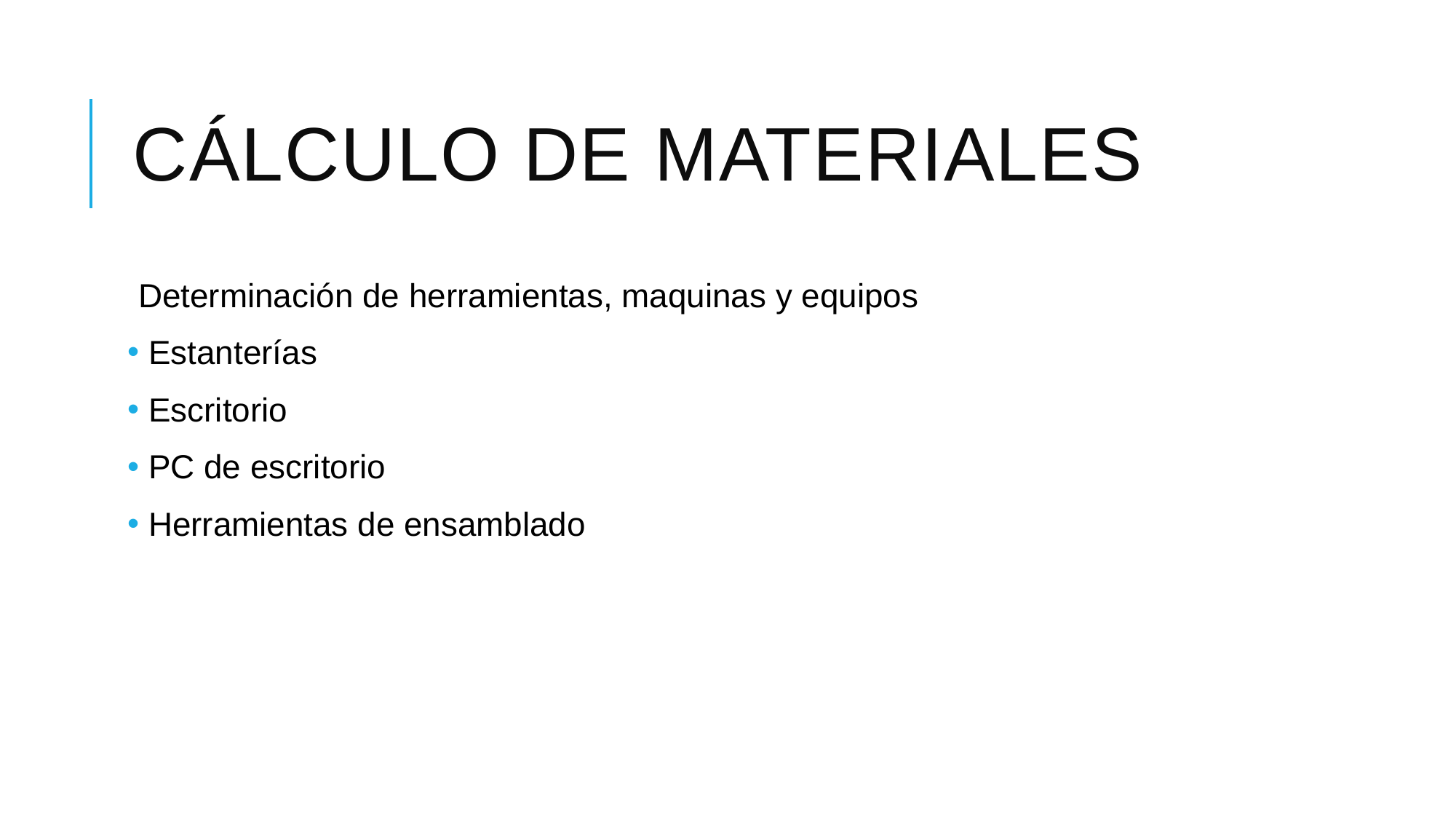

# Cálculo de materiales
Determinación de herramientas, maquinas y equipos
 Estanterías
 Escritorio
 PC de escritorio
 Herramientas de ensamblado